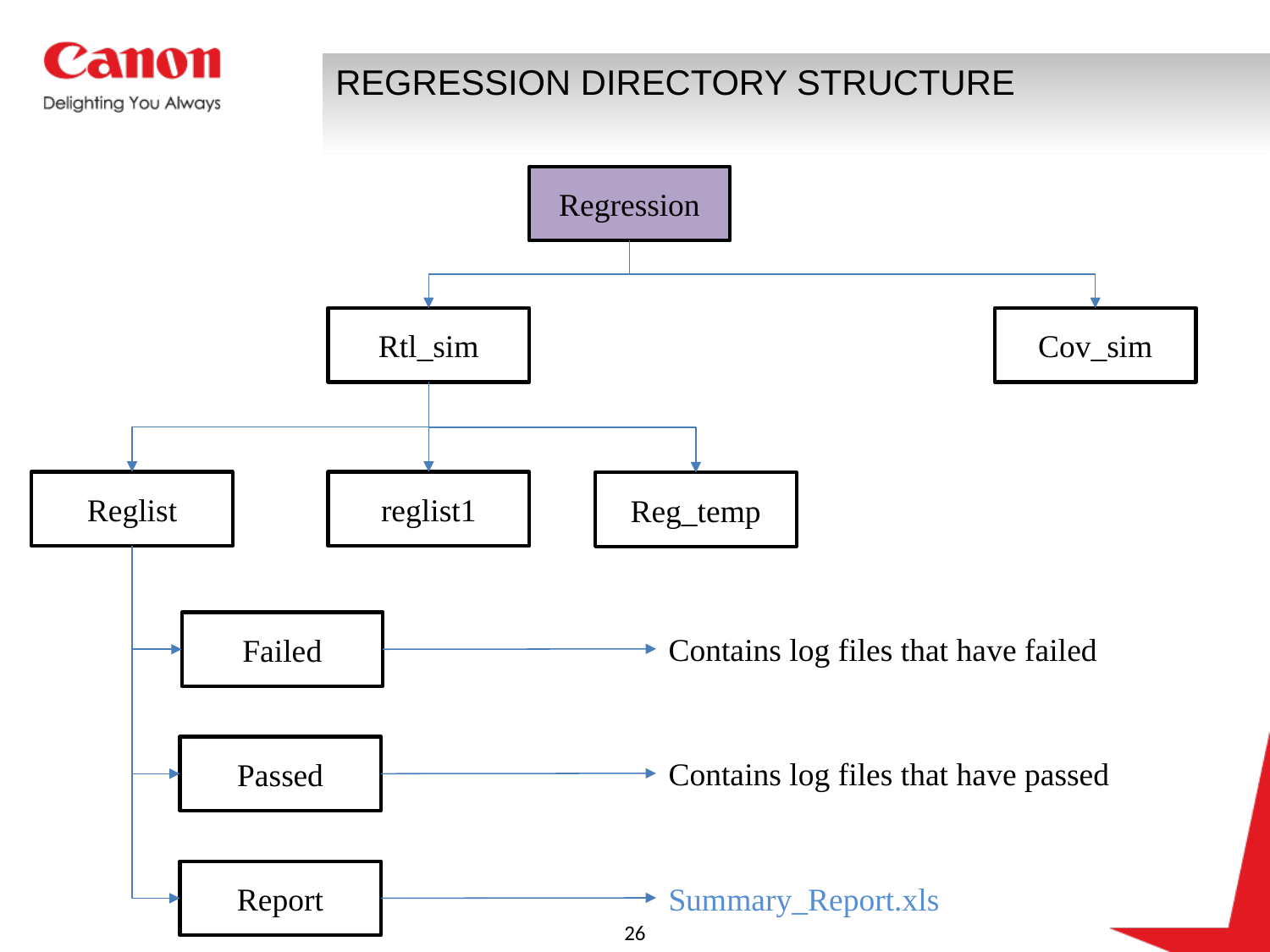

# REGRESSION DIRECTORY STRUCTURE
Regression
Cov_sim
Rtl_sim
Reglist
reglist1
Reg_temp
Failed
Contains log files that have failed
Passed
Contains log files that have passed
Report
Summary_Report.xls